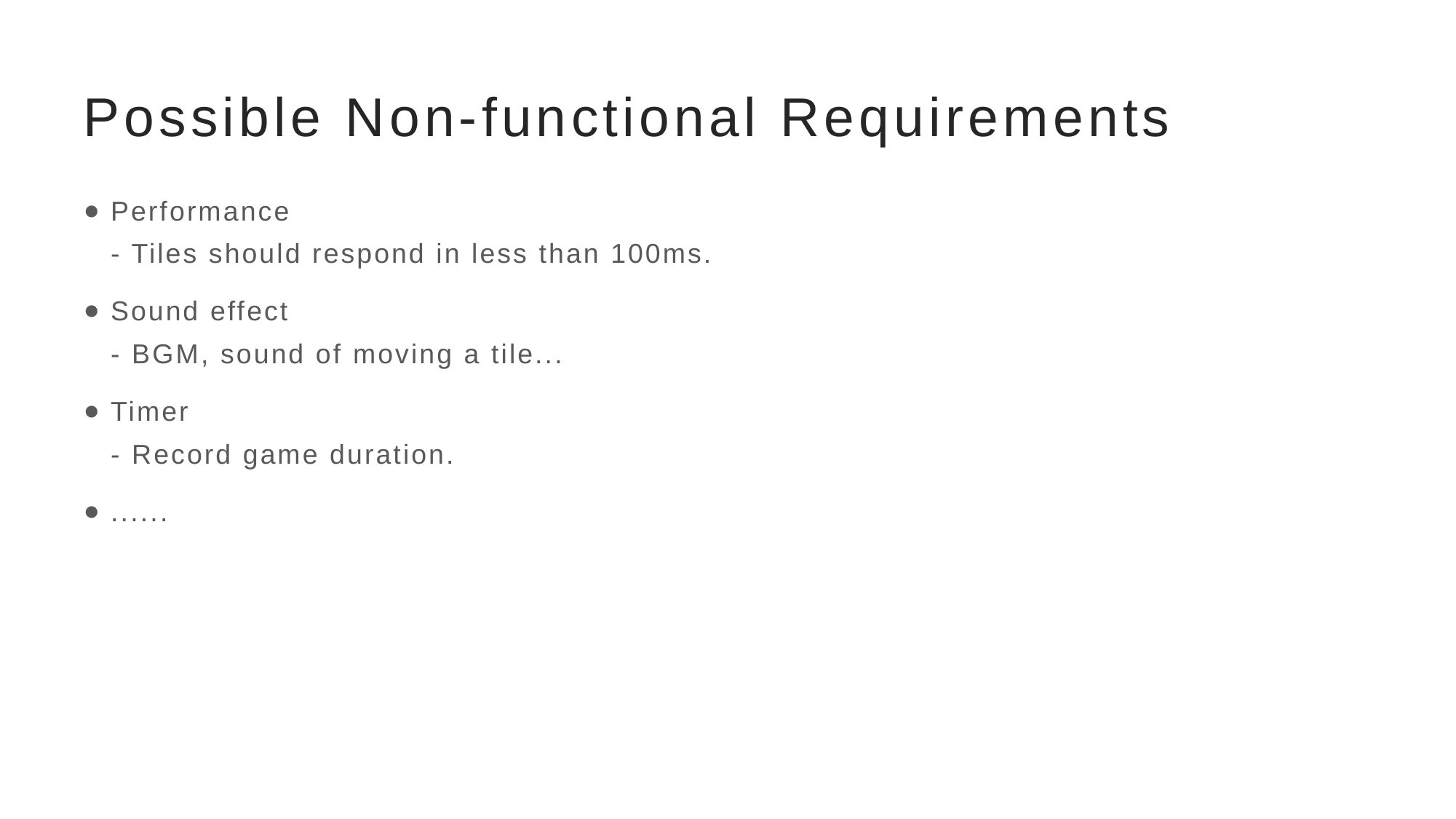

# Possible Non-functional Requirements
Performance
- Tiles should respond in less than 100ms.
Sound effect
- BGM, sound of moving a tile...
Timer
- Record game duration.
......